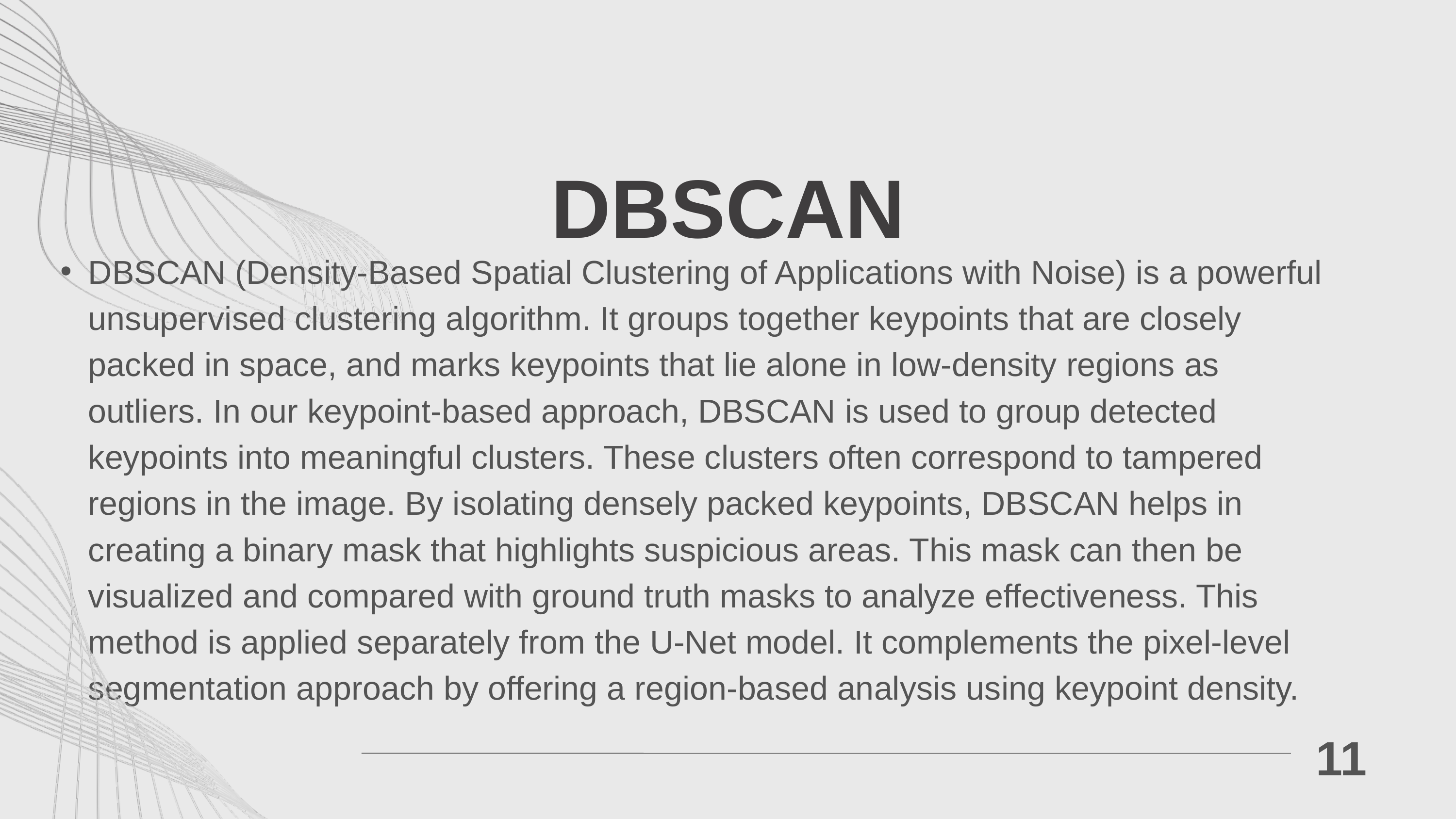

DBSCAN
DBSCAN (Density-Based Spatial Clustering of Applications with Noise) is a powerful unsupervised clustering algorithm. It groups together keypoints that are closely packed in space, and marks keypoints that lie alone in low-density regions as outliers. In our keypoint-based approach, DBSCAN is used to group detected keypoints into meaningful clusters. These clusters often correspond to tampered regions in the image. By isolating densely packed keypoints, DBSCAN helps in creating a binary mask that highlights suspicious areas. This mask can then be visualized and compared with ground truth masks to analyze effectiveness. This method is applied separately from the U-Net model. It complements the pixel-level segmentation approach by offering a region-based analysis using keypoint density.

11